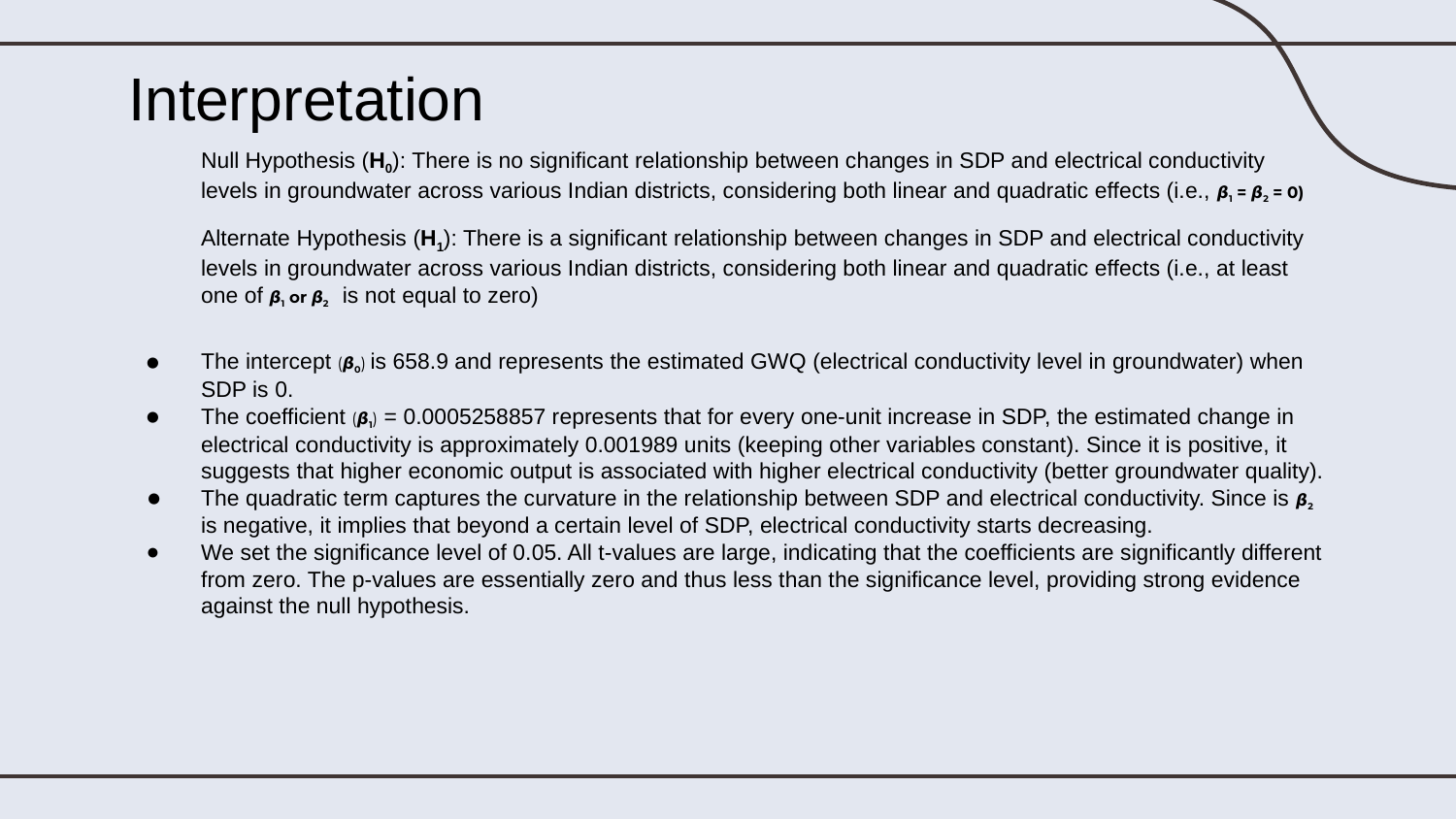

# Interpretation
Null Hypothesis (H0): There is no significant relationship between changes in SDP and electrical conductivity levels in groundwater across various Indian districts, considering both linear and quadratic effects (i.e., 𝞫1 = 𝞫2 = 0)

Alternate Hypothesis (H1): There is a significant relationship between changes in SDP and electrical conductivity levels in groundwater across various Indian districts, considering both linear and quadratic effects (i.e., at least one of 𝞫1 or 𝞫2   is not equal to zero)

The intercept (𝞫0) is 658.9 and represents the estimated GWQ (electrical conductivity level in groundwater) when SDP is 0.
The coefficient (𝞫1) = 0.0005258857 represents that for every one-unit increase in SDP, the estimated change in electrical conductivity is approximately 0.001989 units (keeping other variables constant). Since it is positive, it suggests that higher economic output is associated with higher electrical conductivity (better groundwater quality).
The quadratic term captures the curvature in the relationship between SDP and electrical conductivity. Since is 𝞫2  is negative, it implies that beyond a certain level of SDP, electrical conductivity starts decreasing.
We set the significance level of 0.05. All t-values are large, indicating that the coefficients are significantly different from zero. The p-values are essentially zero and thus less than the significance level, providing strong evidence against the null hypothesis.